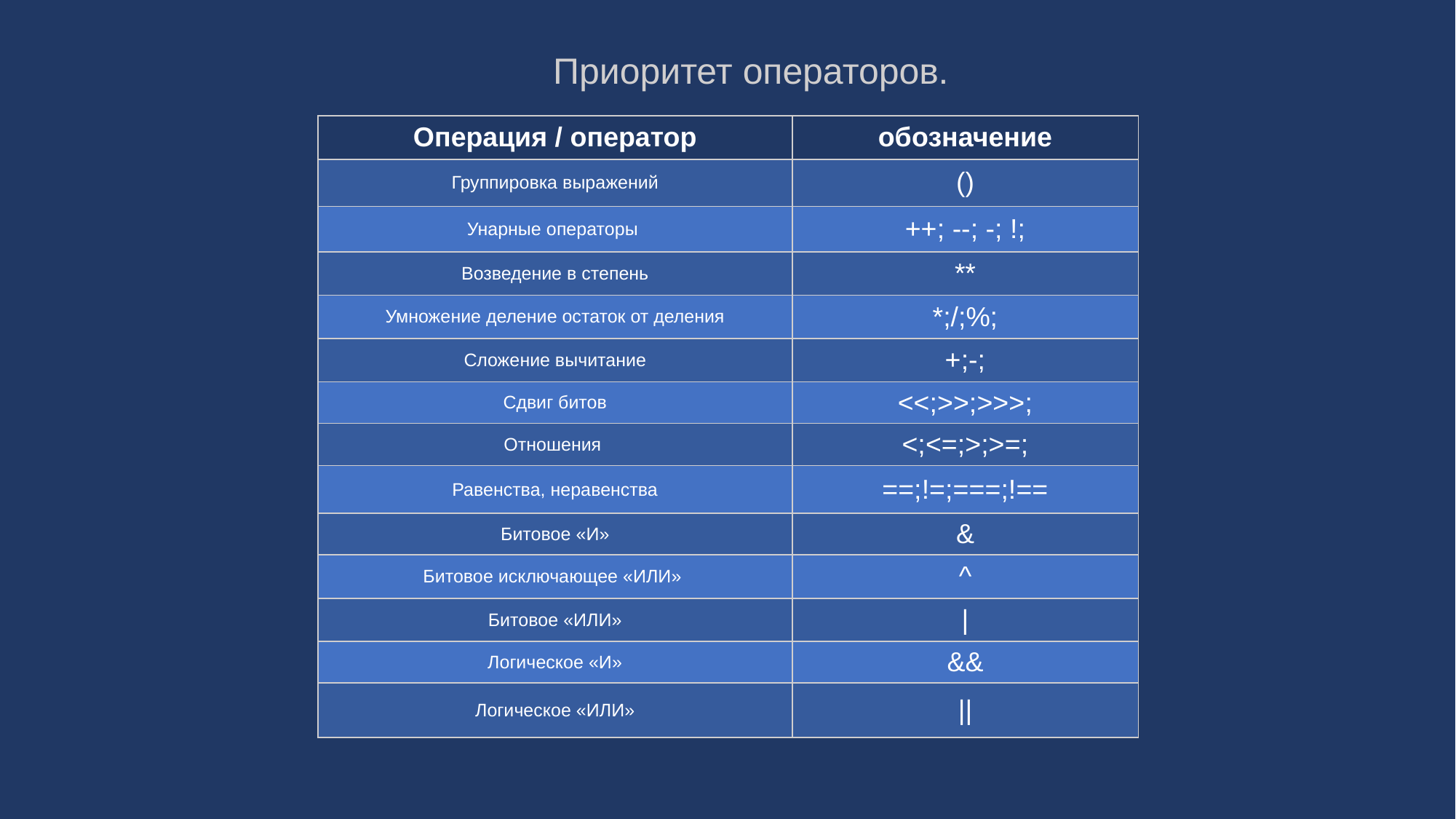

Приоритет операторов.
| Операция / оператор | обозначение |
| --- | --- |
| Группировка выражений | () |
| Унарные операторы | ++; --; -; !; |
| Возведение в степень | \*\* |
| Умножение деление остаток от деления | \*;/;%; |
| Сложение вычитание | +;-; |
| Сдвиг битов | <<;>>;>>>; |
| Отношения | <;<=;>;>=; |
| Равенства, неравенства | ==;!=;===;!== |
| Битовое «И» | & |
| Битовое исключающее «ИЛИ» | ^ |
| Битовое «ИЛИ» | | |
| Логическое «И» | && |
| Логическое «ИЛИ» | || |